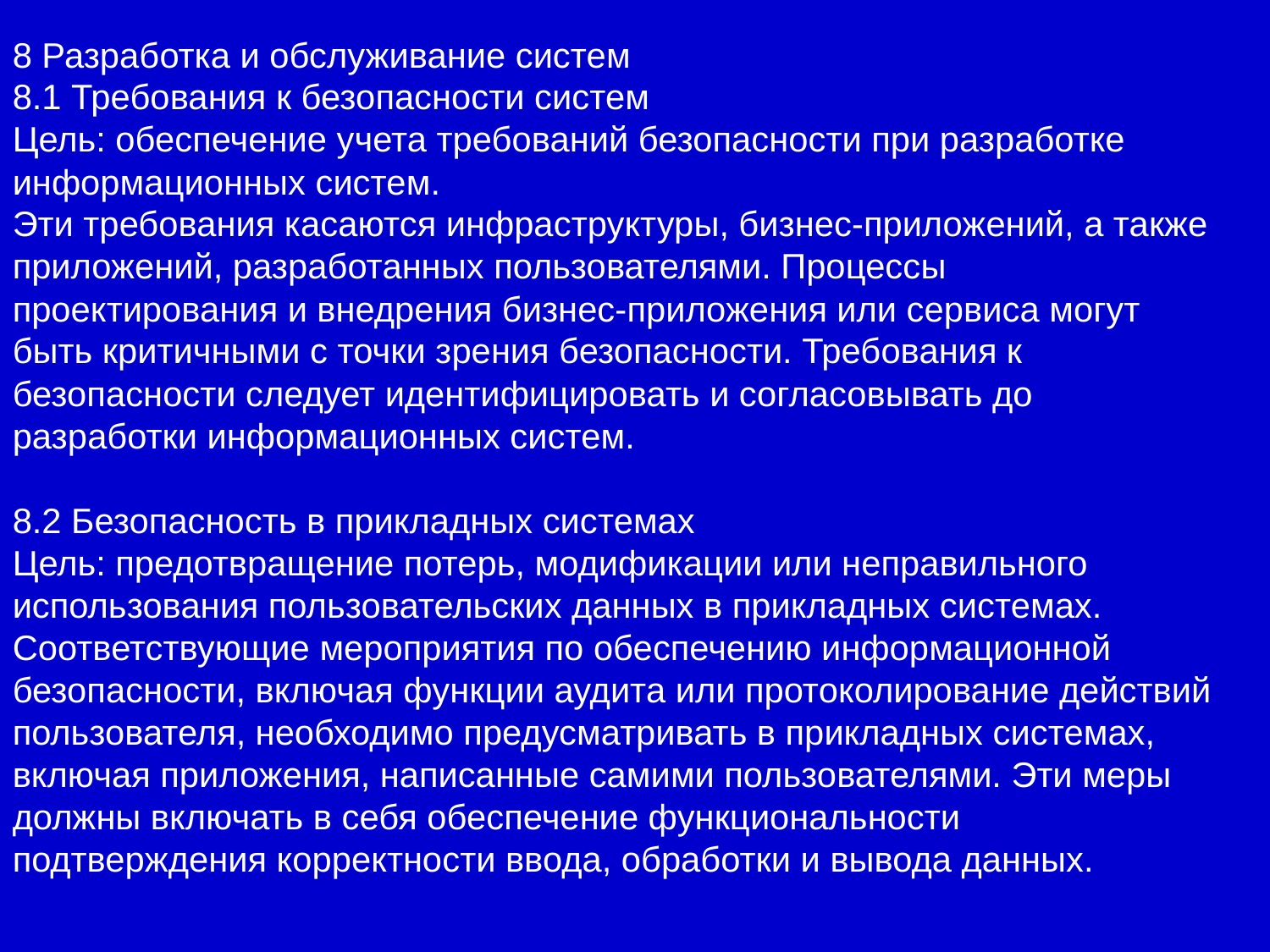

8 Разработка и обслуживание систем
8.1 Требования к безопасности систем
Цель: обеспечение учета требований безопасности при разработке информационных систем.
Эти требования касаются инфраструктуры, бизнес-приложений, а также приложений, разработанных пользователями. Процессы проектирования и внедрения бизнес-приложения или сервиса могут быть критичными с точки зрения безопасности. Требования к безопасности следует идентифицировать и согласовывать до разработки информационных систем.

8.2 Безопасность в прикладных системах
Цель: предотвращение потерь, модификации или неправильного использования пользовательских данных в прикладных системах.
Соответствующие мероприятия по обеспечению информационной безопасности, включая функции аудита или протоколирование действий пользователя, необходимо предусматривать в прикладных системах, включая приложения, написанные самими пользователями. Эти меры должны включать в себя обеспечение функциональности подтверждения корректности ввода, обработки и вывода данных.